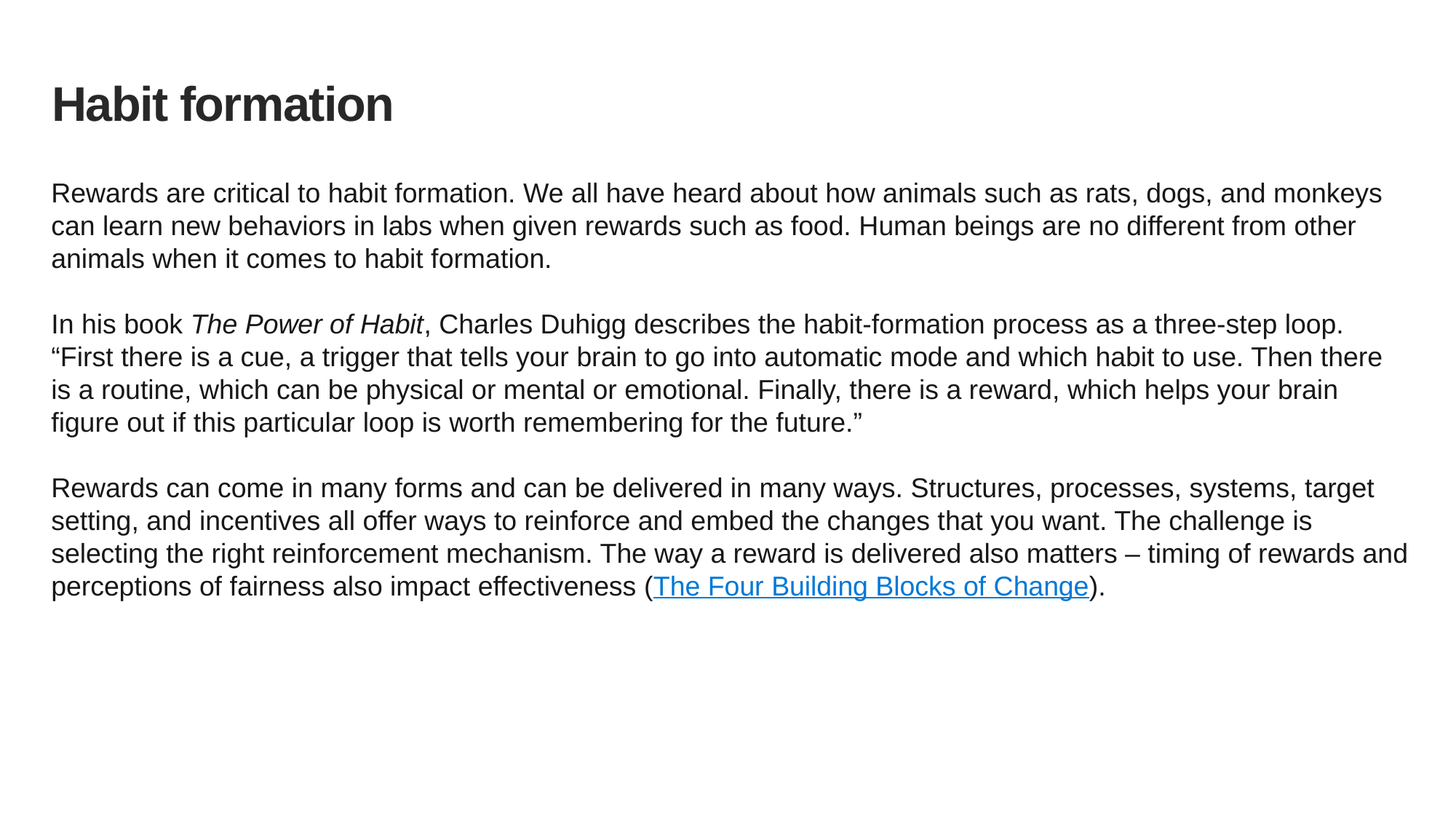

# Habit formation
Rewards are critical to habit formation. We all have heard about how animals such as rats, dogs, and monkeys can learn new behaviors in labs when given rewards such as food. Human beings are no different from other animals when it comes to habit formation.

In his book The Power of Habit, Charles Duhigg describes the habit-formation process as a three-step loop. “First there is a cue, a trigger that tells your brain to go into automatic mode and which habit to use. Then there is a routine, which can be physical or mental or emotional. Finally, there is a reward, which helps your brain figure out if this particular loop is worth remembering for the future.”

Rewards can come in many forms and can be delivered in many ways. Structures, processes, systems, target setting, and incentives all offer ways to reinforce and embed the changes that you want. The challenge is selecting the right reinforcement mechanism. The way a reward is delivered also matters – timing of rewards and perceptions of fairness also impact effectiveness (The Four Building Blocks of Change).